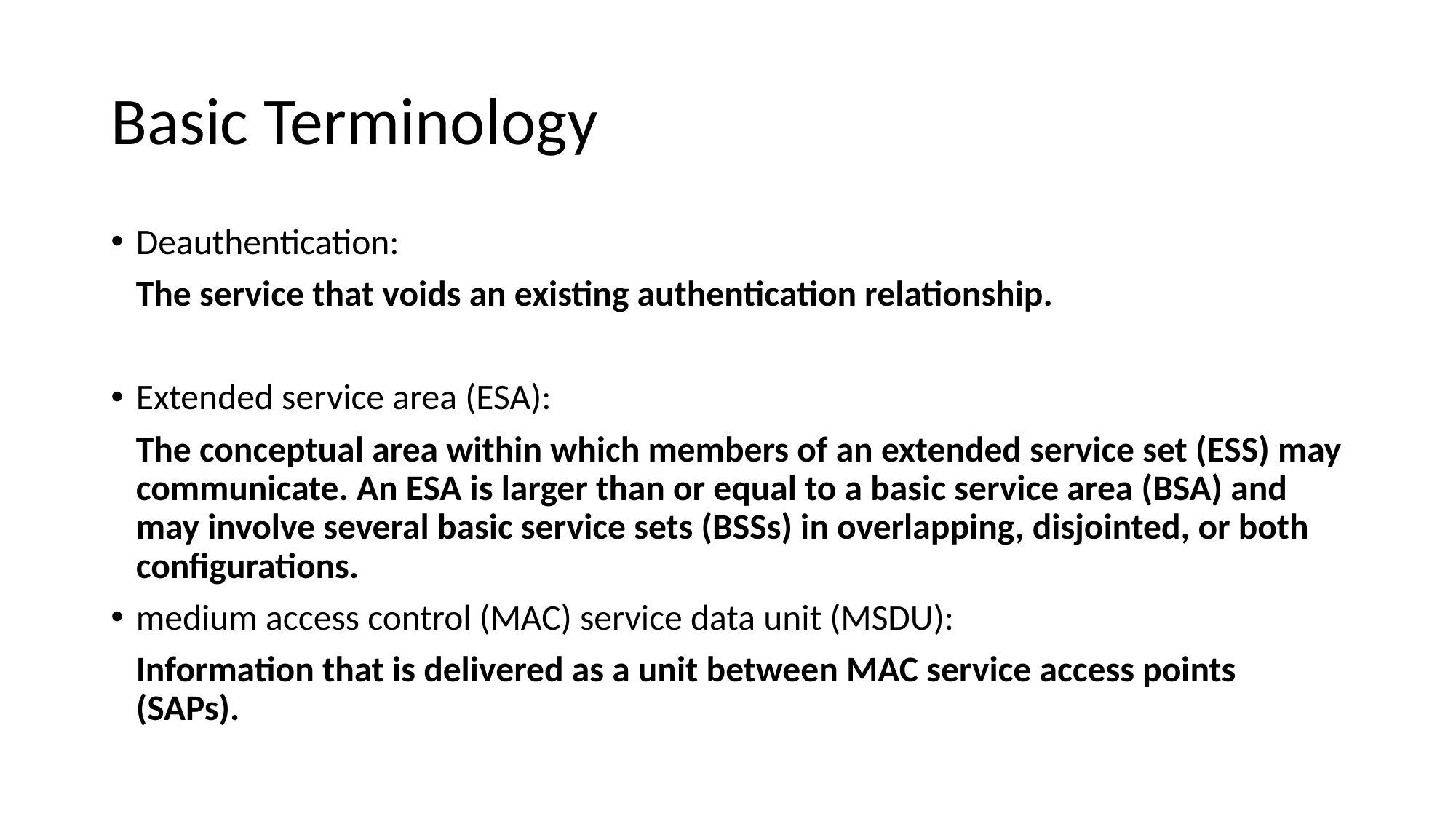

# Basic Terminology
Deauthentication:
	The service that voids an existing authentication relationship.

Extended service area (ESA):
	The conceptual area within which members of an extended service set (ESS) may communicate. An ESA is larger than or equal to a basic service area (BSA) and may involve several basic service sets (BSSs) in overlapping, disjointed, or both configurations.
medium access control (MAC) service data unit (MSDU):
	Information that is delivered as a unit between MAC service access points (SAPs).